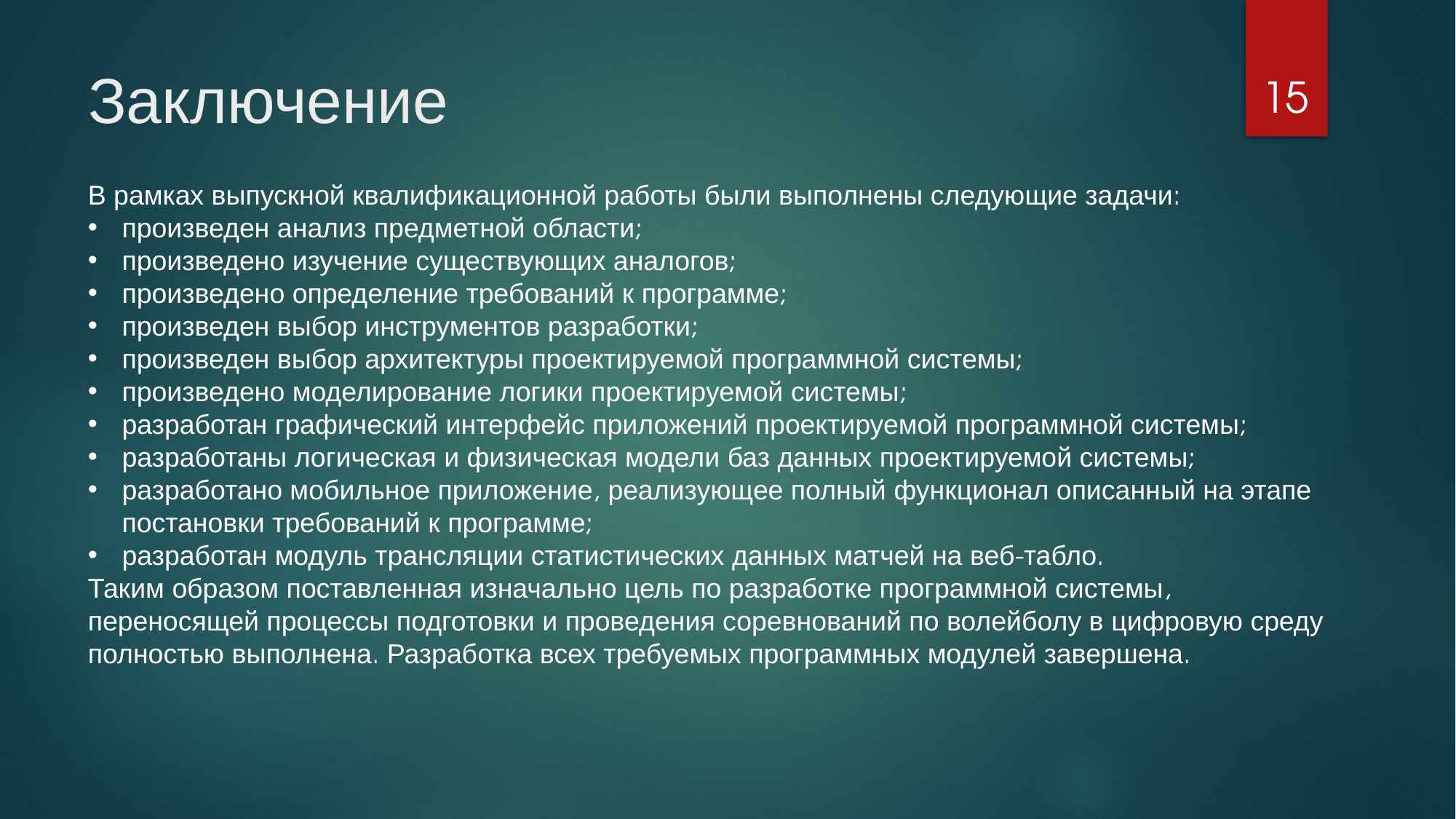

15
# Заключение
В рамках выпускной квалификационной работы были выполнены следующие задачи:
произведен анализ предметной области;
произведено изучение существующих аналогов;
произведено определение требований к программе;
произведен выбор инструментов разработки;
произведен выбор архитектуры проектируемой программной системы;
произведено моделирование логики проектируемой системы;
разработан графический интерфейс приложений проектируемой программной системы;
разработаны логическая и физическая модели баз данных проектируемой системы;
разработано мобильное приложение, реализующее полный функционал описанный на этапе постановки требований к программе;
разработан модуль трансляции статистических данных матчей на веб-табло.
Таким образом поставленная изначально цель по разработке программной системы, переносящей процессы подготовки и проведения соревнований по волейболу в цифровую среду полностью выполнена. Разработка всех требуемых программных модулей завершена.